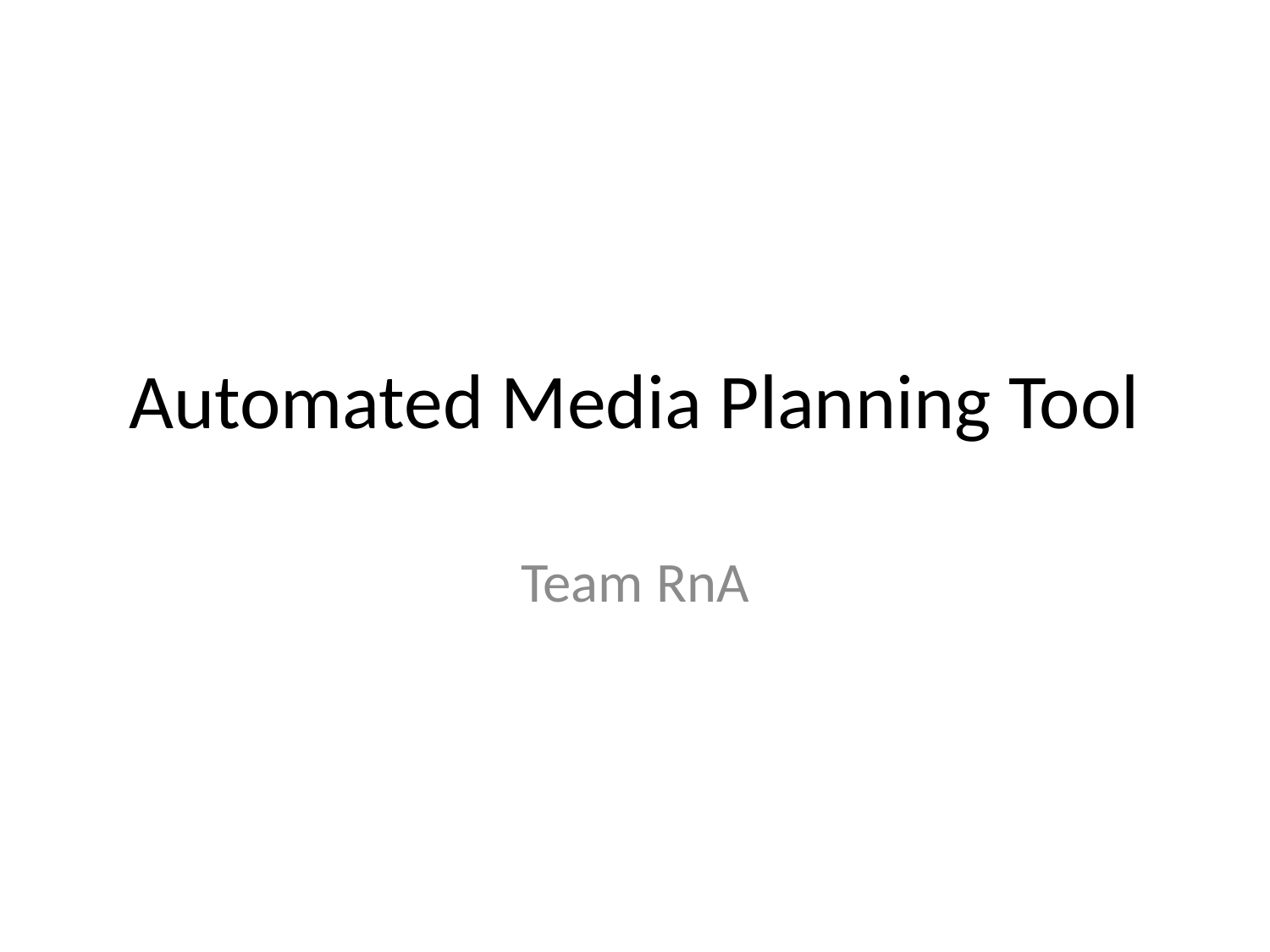

# Automated Media Planning Tool
Team RnA